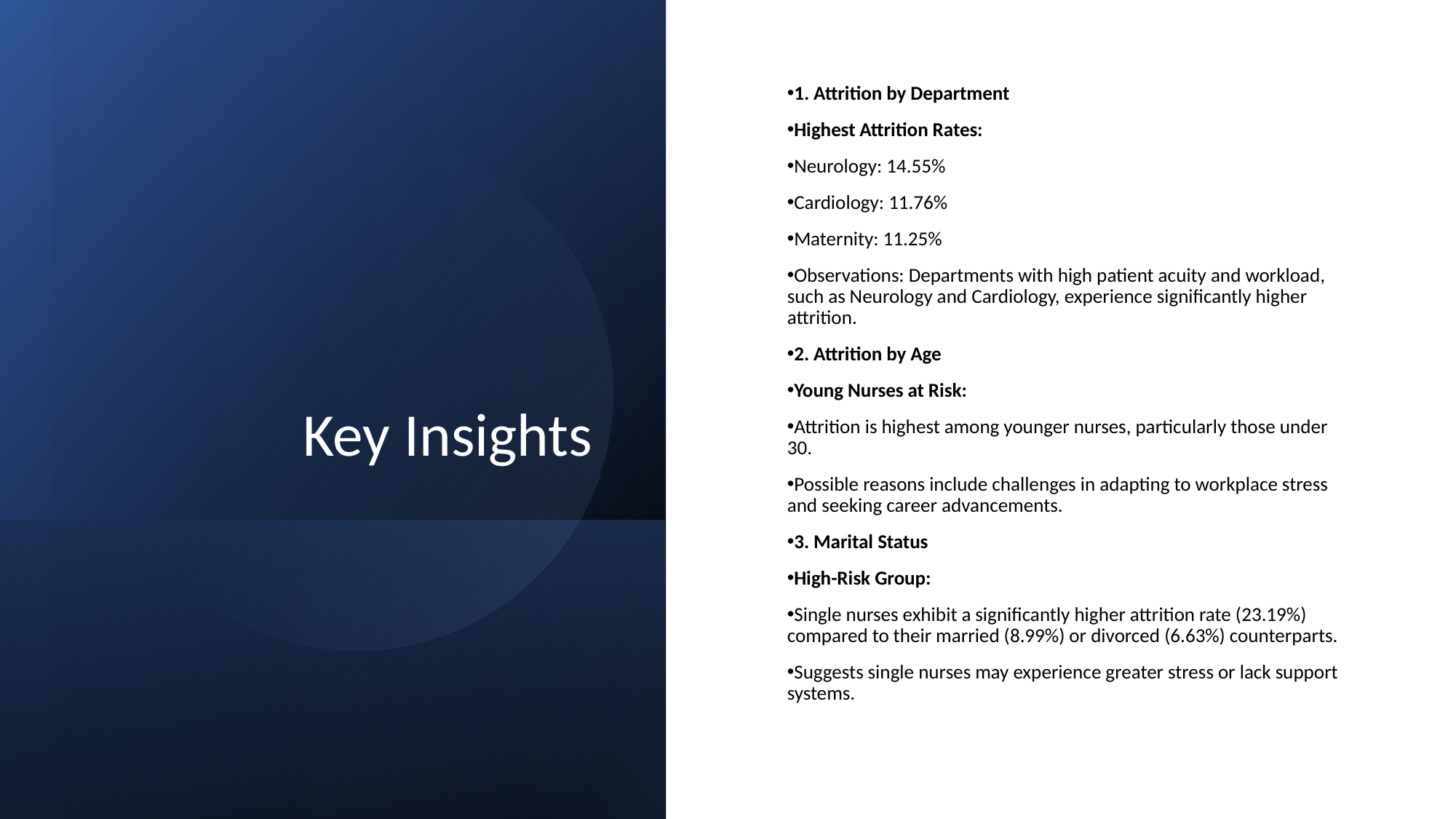

Key Insights

1. Attrition by Department
Highest Attrition Rates:
Neurology: 14.55%
Cardiology: 11.76%
Maternity: 11.25%
Observations: Departments with high patient acuity and workload, such as Neurology and Cardiology, experience significantly higher attrition.
2. Attrition by Age
Young Nurses at Risk:
Attrition is highest among younger nurses, particularly those under 30.
Possible reasons include challenges in adapting to workplace stress and seeking career advancements.
3. Marital Status
High-Risk Group:
Single nurses exhibit a significantly higher attrition rate (23.19%) compared to their married (8.99%) or divorced (6.63%) counterparts.
Suggests single nurses may experience greater stress or lack support systems.